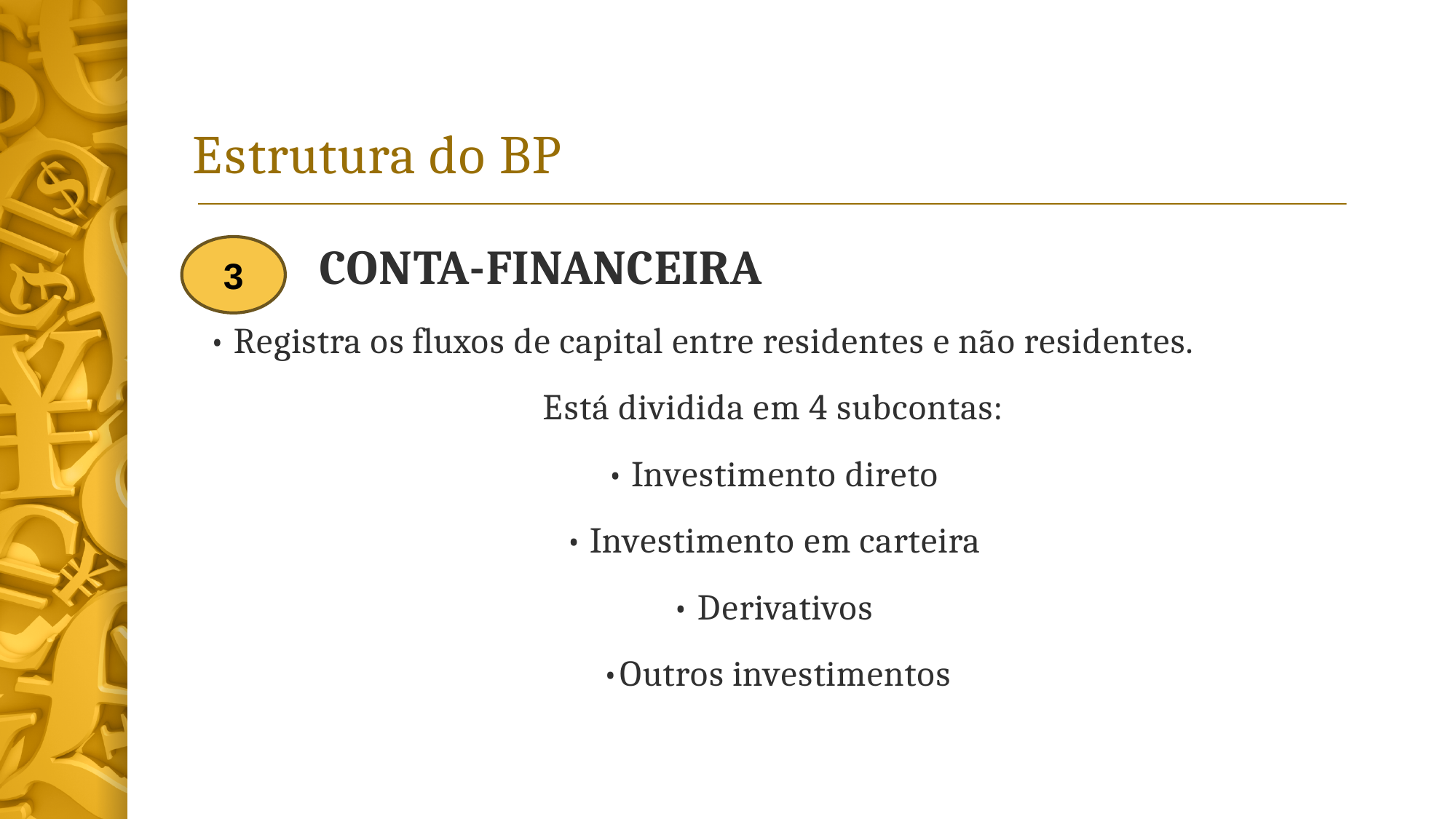

# Estrutura do BP
 	CONTA-FINANCEIRA
• Registra os fluxos de capital entre residentes e não residentes.
Está dividida em 4 subcontas:
• Investimento direto
• Investimento em carteira
• Derivativos
•Outros investimentos
3